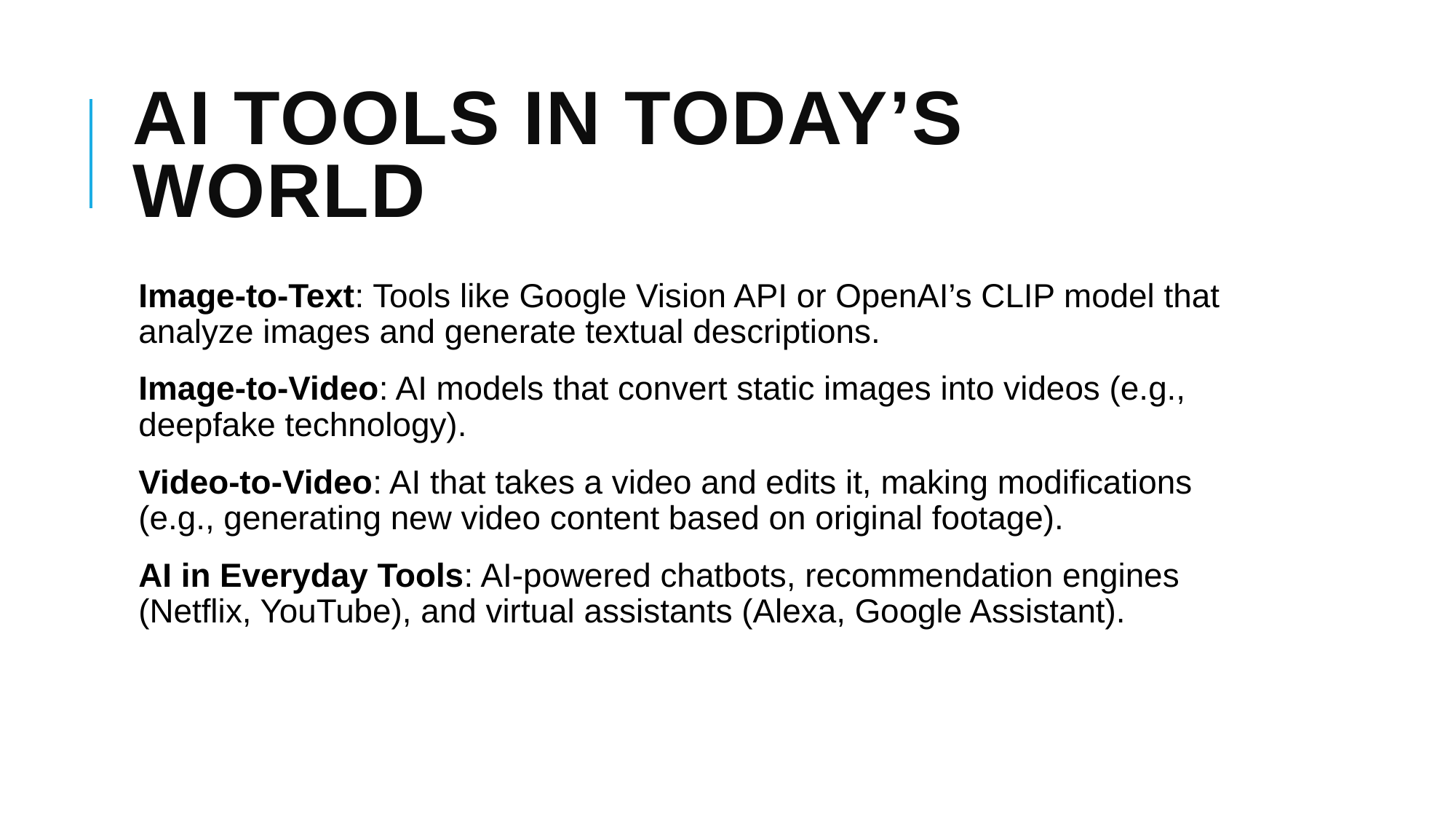

# AI Tools in Today’s World
Image-to-Text: Tools like Google Vision API or OpenAI’s CLIP model that analyze images and generate textual descriptions.
Image-to-Video: AI models that convert static images into videos (e.g., deepfake technology).
Video-to-Video: AI that takes a video and edits it, making modifications (e.g., generating new video content based on original footage).
AI in Everyday Tools: AI-powered chatbots, recommendation engines (Netflix, YouTube), and virtual assistants (Alexa, Google Assistant).